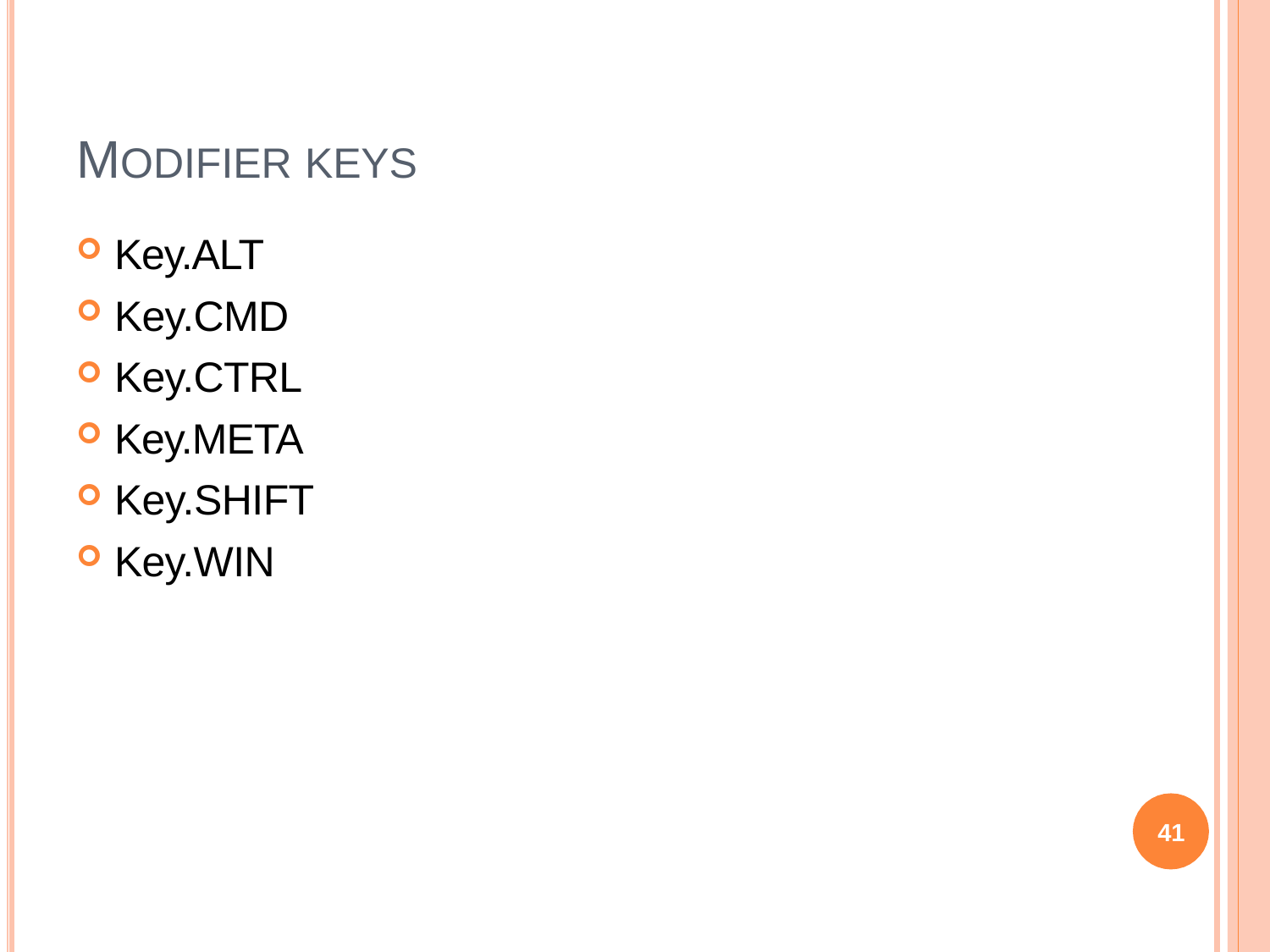

# MODIFIER KEYS
Key.ALT
Key.CMD
Key.CTRL
Key.META
Key.SHIFT
Key.WIN
41